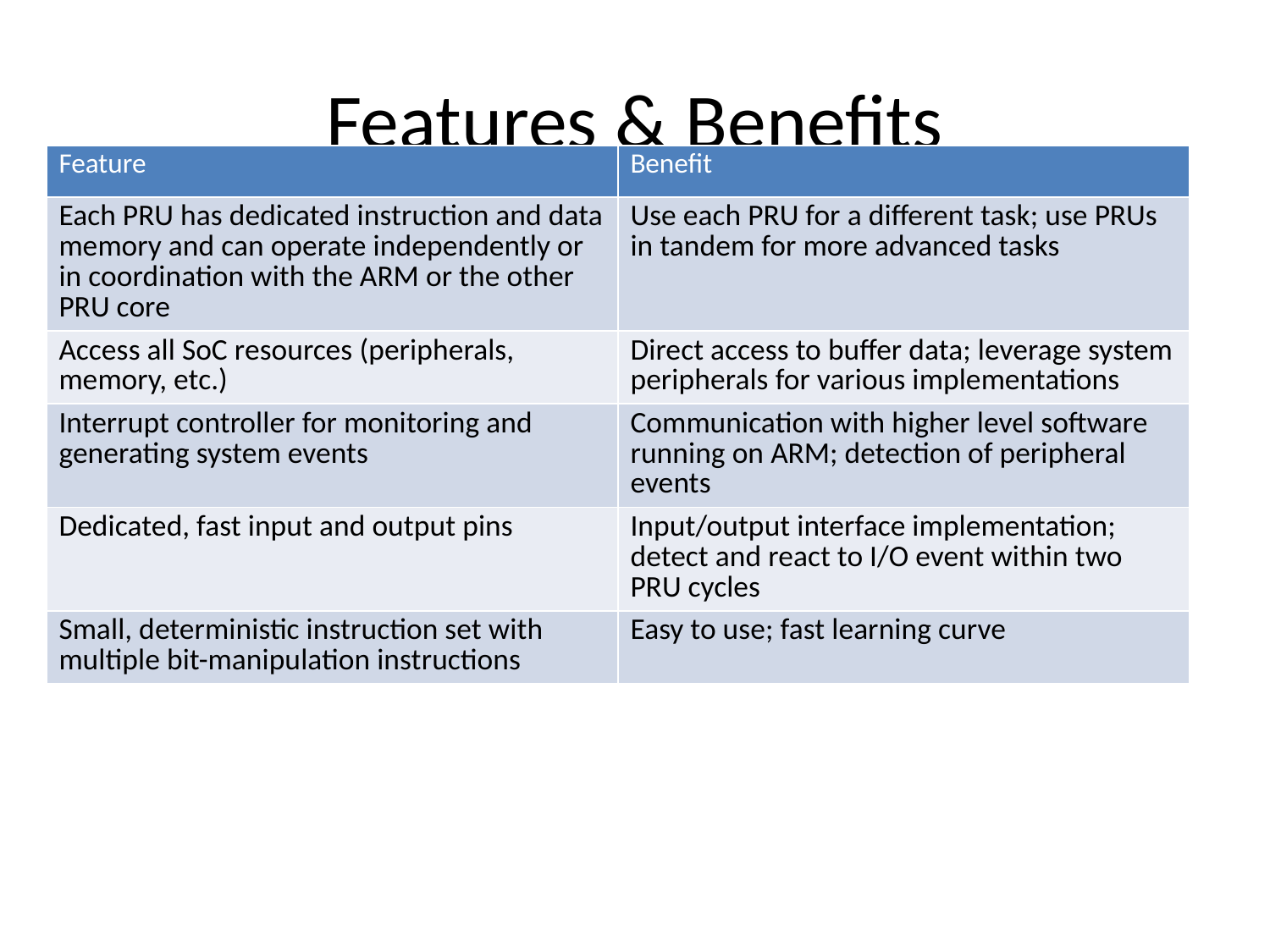

# Features & Benefits
| Feature | Benefit |
| --- | --- |
| Each PRU has dedicated instruction and data memory and can operate independently or in coordination with the ARM or the other PRU core | Use each PRU for a different task; use PRUs in tandem for more advanced tasks |
| Access all SoC resources (peripherals, memory, etc.) | Direct access to buffer data; leverage system peripherals for various implementations |
| Interrupt controller for monitoring and generating system events | Communication with higher level software running on ARM; detection of peripheral events |
| Dedicated, fast input and output pins | Input/output interface implementation; detect and react to I/O event within two PRU cycles |
| Small, deterministic instruction set with multiple bit-manipulation instructions | Easy to use; fast learning curve |